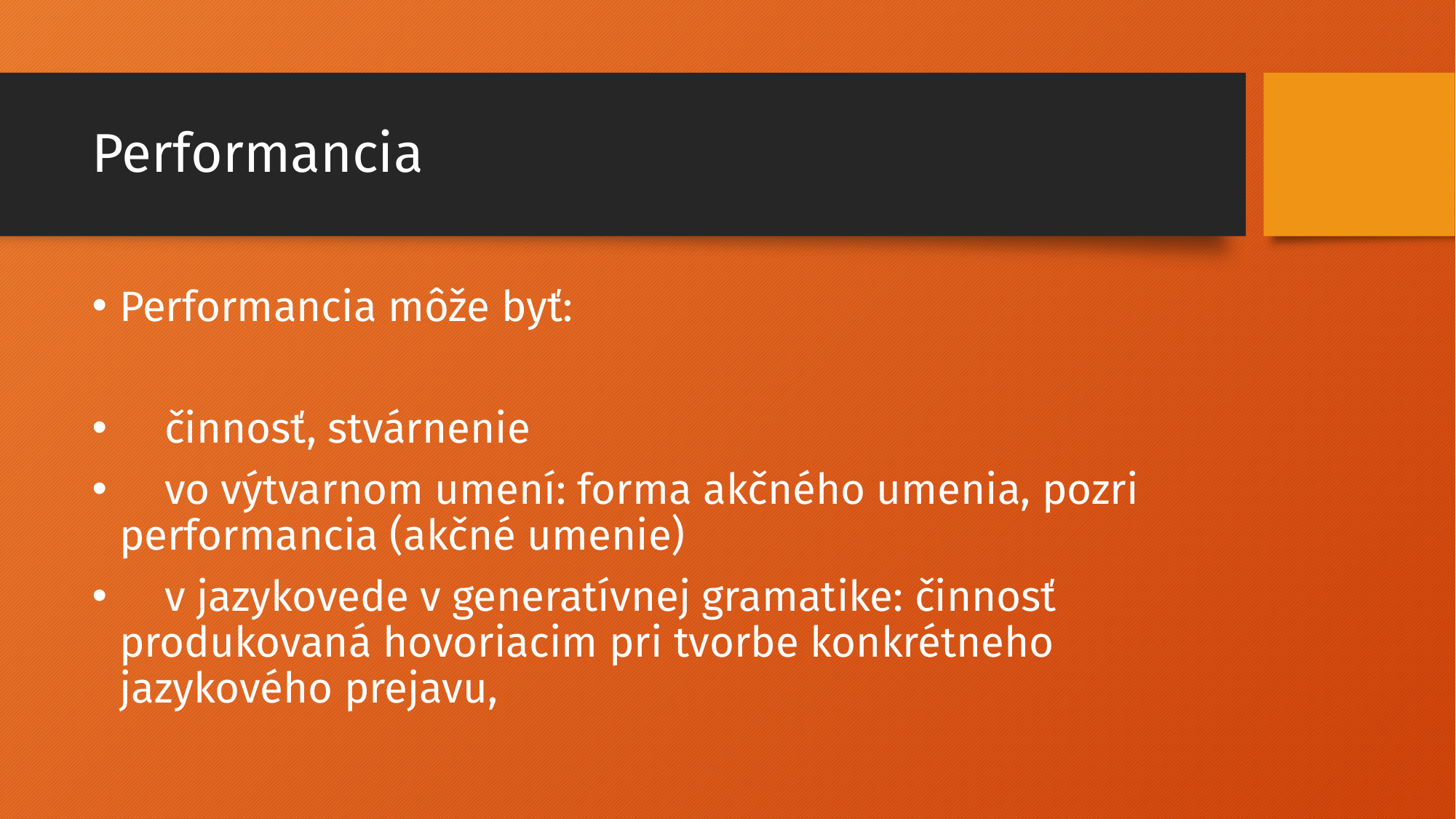

# Performancia
Performancia môže byť:

    činnosť, stvárnenie
    vo výtvarnom umení: forma akčného umenia, pozri performancia (akčné umenie)
    v jazykovede v generatívnej gramatike: činnosť produkovaná hovoriacim pri tvorbe konkrétneho jazykového prejavu,